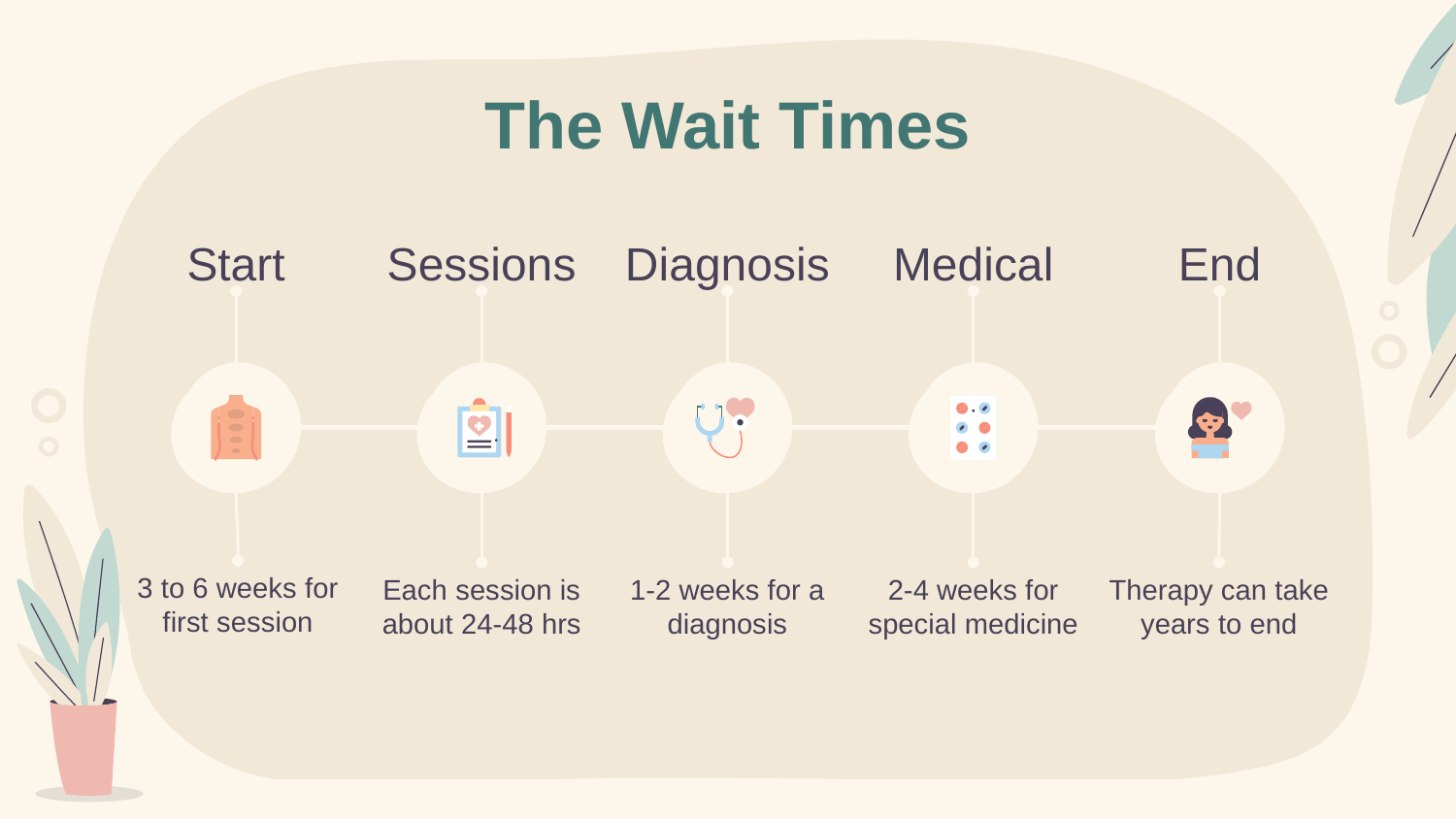

# The Wait Times
2

Start
Sessions
Diagnosis
Medical
End
The Solution

TheraBot: Assisting in Efficient Therapy

3 to 6 weeks for first session
Each session is about 24-48 hrs
1-2 weeks for a diagnosis
2-4 weeks for special medicine
Therapy can take years to end